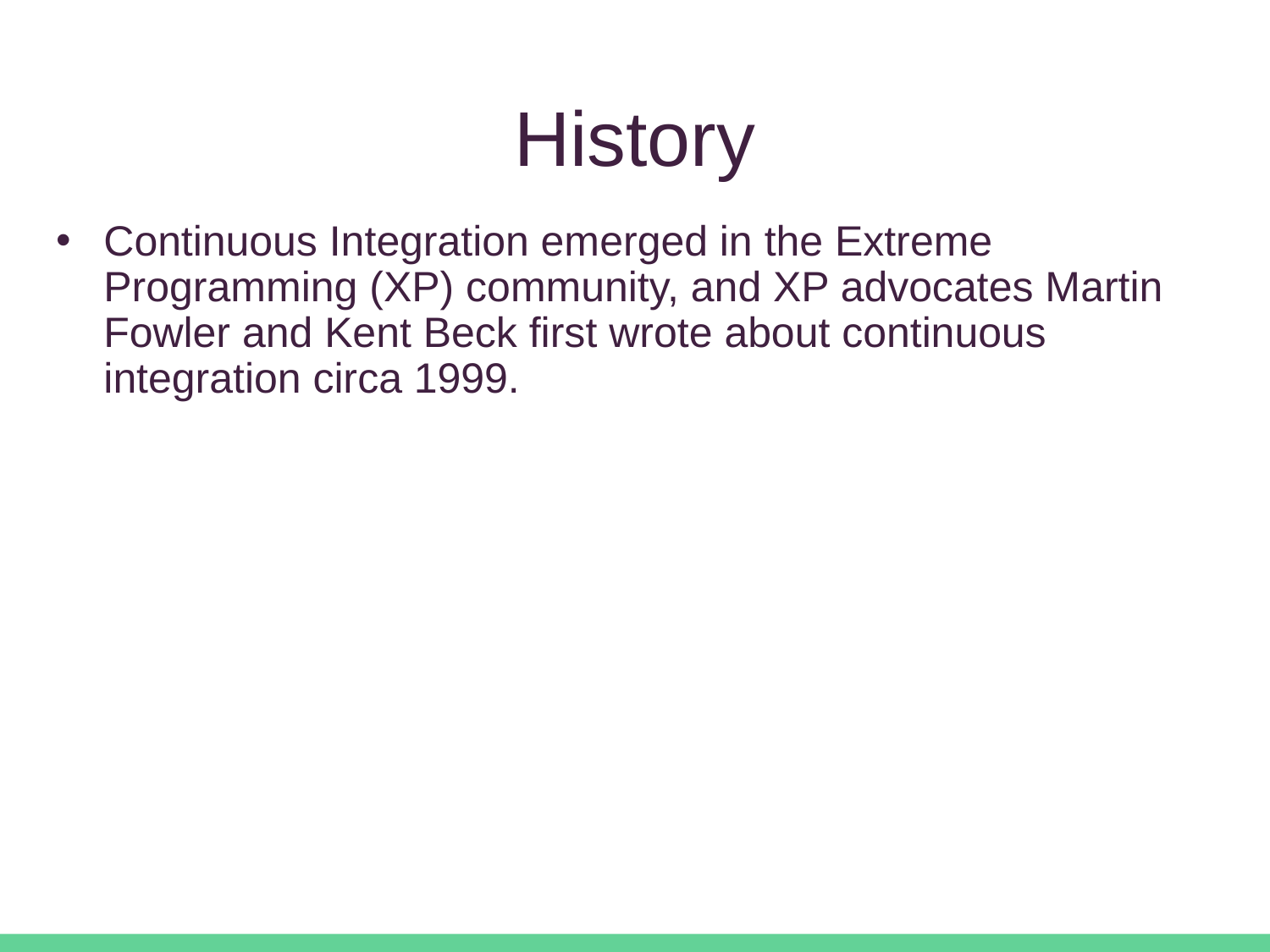

# History
Continuous Integration emerged in the Extreme Programming (XP) community, and XP advocates Martin Fowler and Kent Beck first wrote about continuous integration circa 1999.